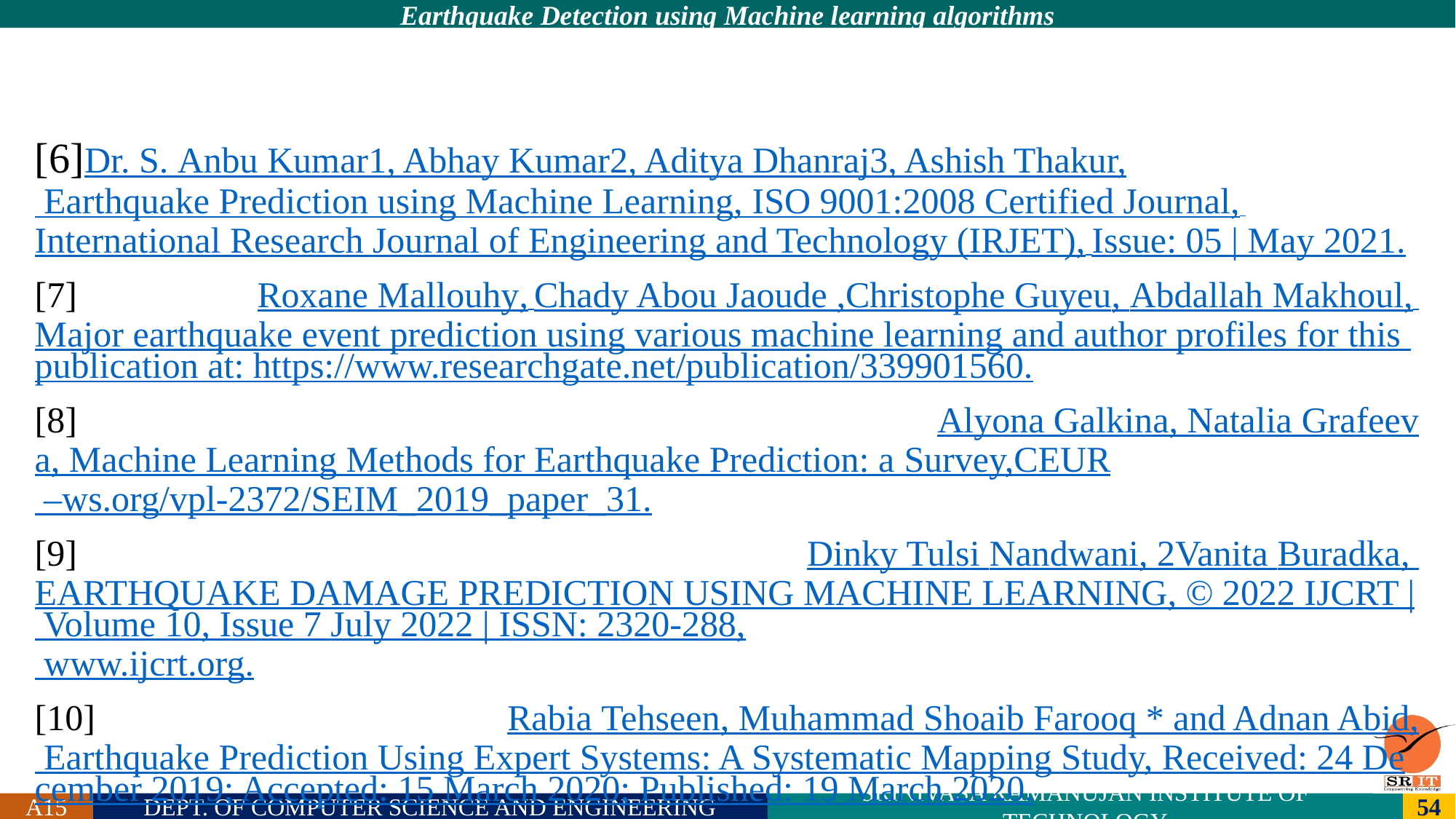

#
[6]Dr. S. Anbu Kumar1, Abhay Kumar2, Aditya Dhanraj3, Ashish Thakur, Earthquake Prediction using Machine Learning, ISO 9001:2008 Certified Journal, International Research Journal of Engineering and Technology (IRJET), Issue: 05 | May 2021.
[7] Roxane Mallouhy, Chady Abou Jaoude ,Christophe Guyeu, Abdallah Makhoul, Major earthquake event prediction using various machine learning and author profiles for this publication at: https://www.researchgate.net/publication/339901560.
[8] Alyona Galkina, Natalia Grafeeva, Machine Learning Methods for Earthquake Prediction: a Survey,CEUR –ws.org/vpl-2372/SEIM_2019_paper_31.
[9] Dinky Tulsi Nandwani, 2Vanita Buradka, EARTHQUAKE DAMAGE PREDICTION USING MACHINE LEARNING, © 2022 IJCRT | Volume 10, Issue 7 July 2022 | ISSN: 2320-288, www.ijcrt.org.
[10] Rabia Tehseen, Muhammad Shoaib Farooq * and Adnan Abid, Earthquake Prediction Using Expert Systems: A Systematic Mapping Study, Received: 24 December 2019; Accepted: 15 March 2020; Published: 19 March 2020.